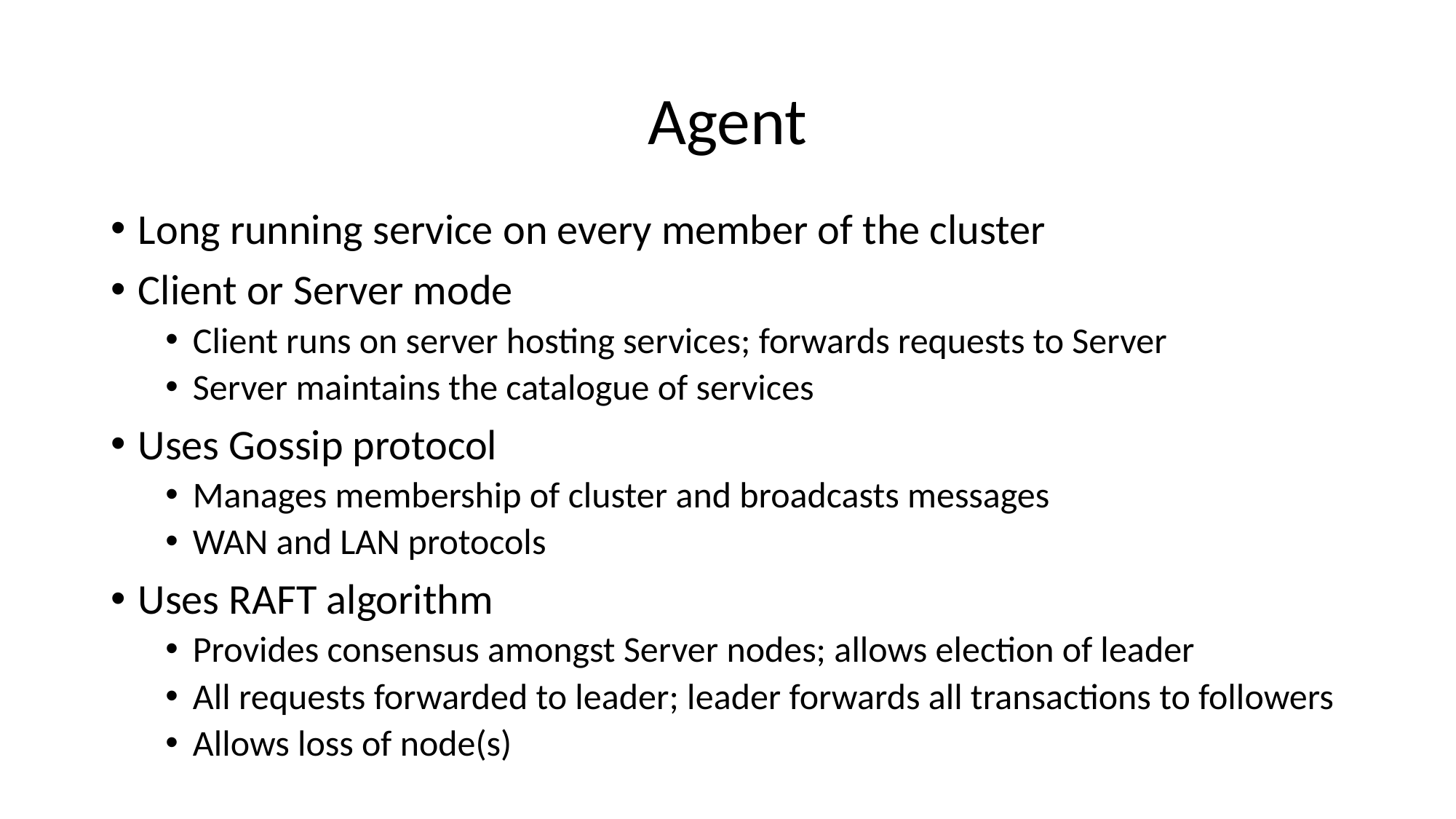

# Agent
Long running service on every member of the cluster
Client or Server mode
Client runs on server hosting services; forwards requests to Server
Server maintains the catalogue of services
Uses Gossip protocol
Manages membership of cluster and broadcasts messages
WAN and LAN protocols
Uses RAFT algorithm
Provides consensus amongst Server nodes; allows election of leader
All requests forwarded to leader; leader forwards all transactions to followers
Allows loss of node(s)